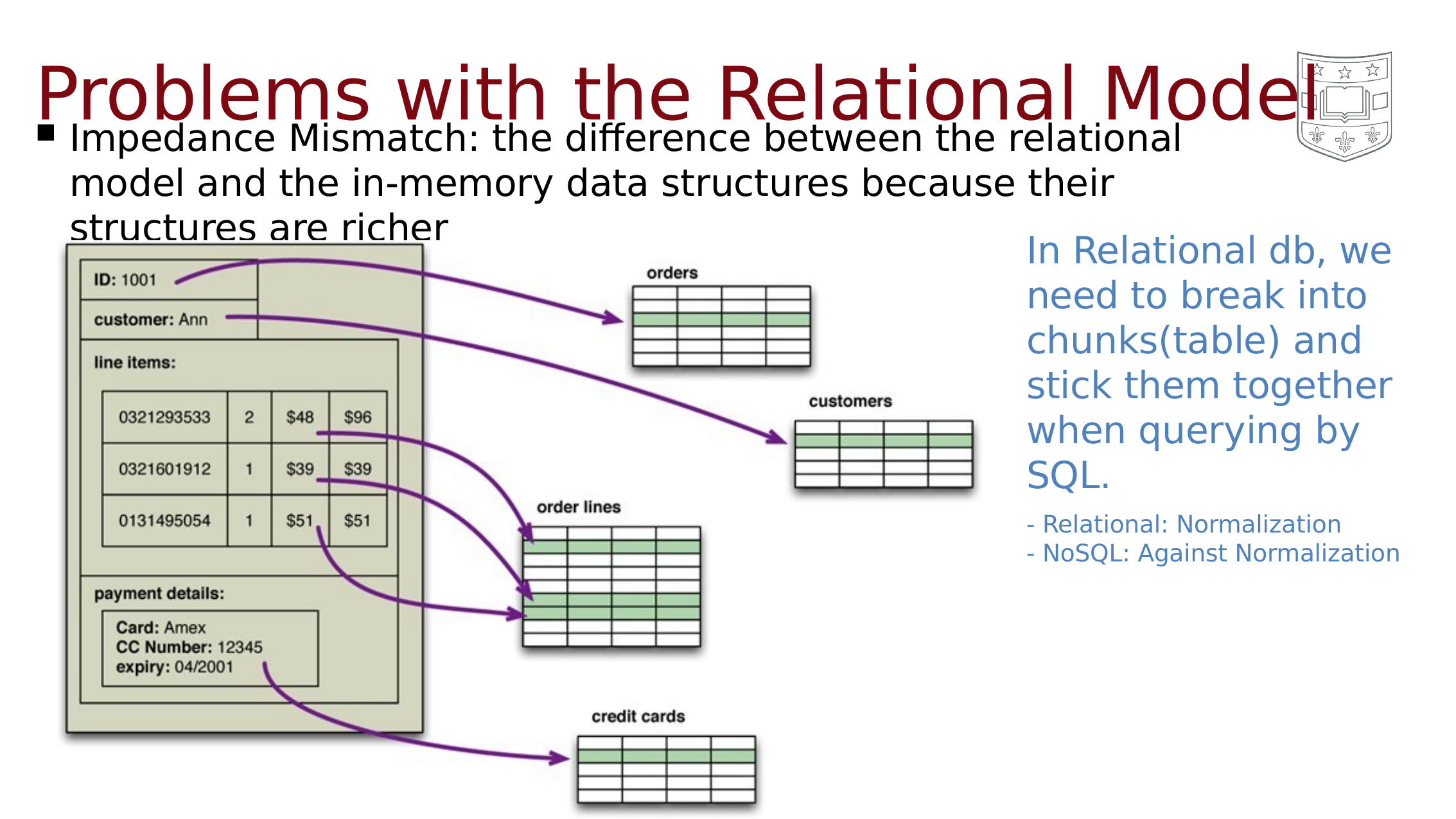

# Problems with the Relational Model
Impedance Mismatch: the difference between the relational model and the in-memory data structures because their structures are richer
In Relational db, we need to break into chunks(table) and stick them together when querying by SQL.

- Relational: Normalization
- NoSQL: Against Normalization